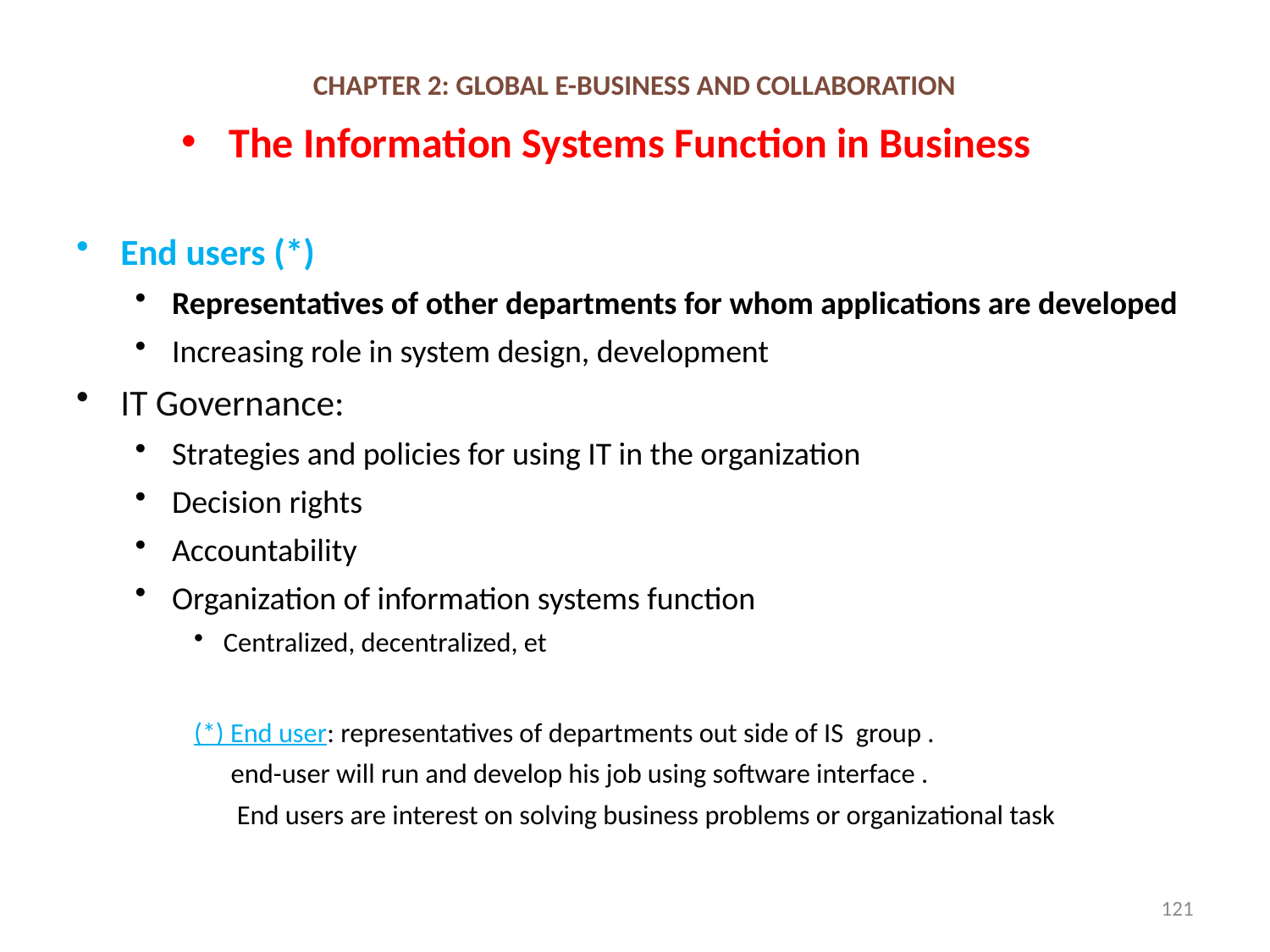

# CHAPTER 2: GLOBAL E-BUSINESS AND COLLABORATION
The Information Systems Function in Business
End users (*)
Representatives of other departments for whom applications are developed
Increasing role in system design, development
IT Governance:
Strategies and policies for using IT in the organization
Decision rights
Accountability
Organization of information systems function
Centralized, decentralized, et

(*) End user: representatives of departments out side of IS  group .
      end-user will run and develop his job using software interface .
       End users are interest on solving business problems or organizational task
121